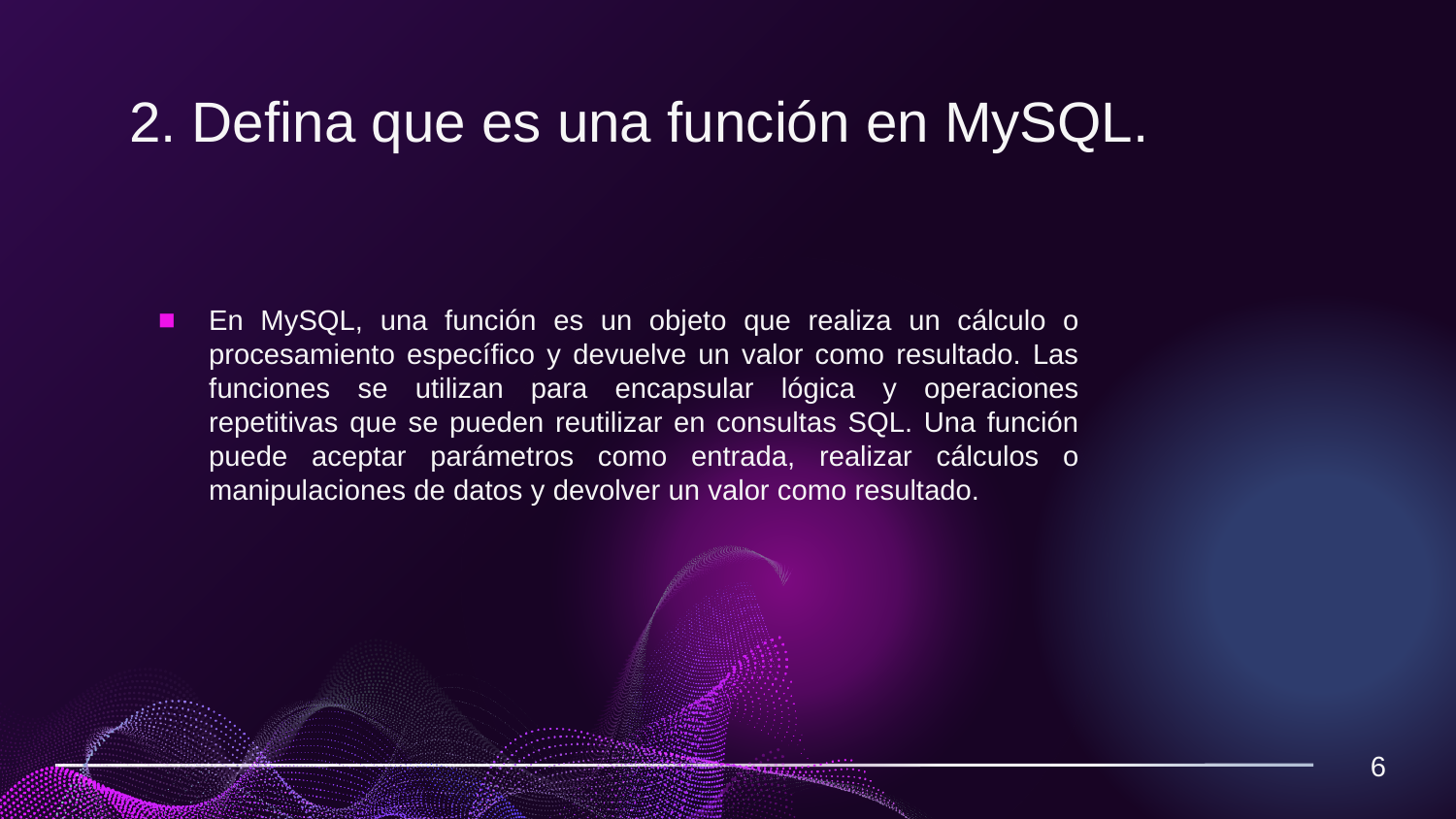

# 2. Defina que es una función en MySQL.
En MySQL, una función es un objeto que realiza un cálculo o procesamiento específico y devuelve un valor como resultado. Las funciones se utilizan para encapsular lógica y operaciones repetitivas que se pueden reutilizar en consultas SQL. Una función puede aceptar parámetros como entrada, realizar cálculos o manipulaciones de datos y devolver un valor como resultado.
6